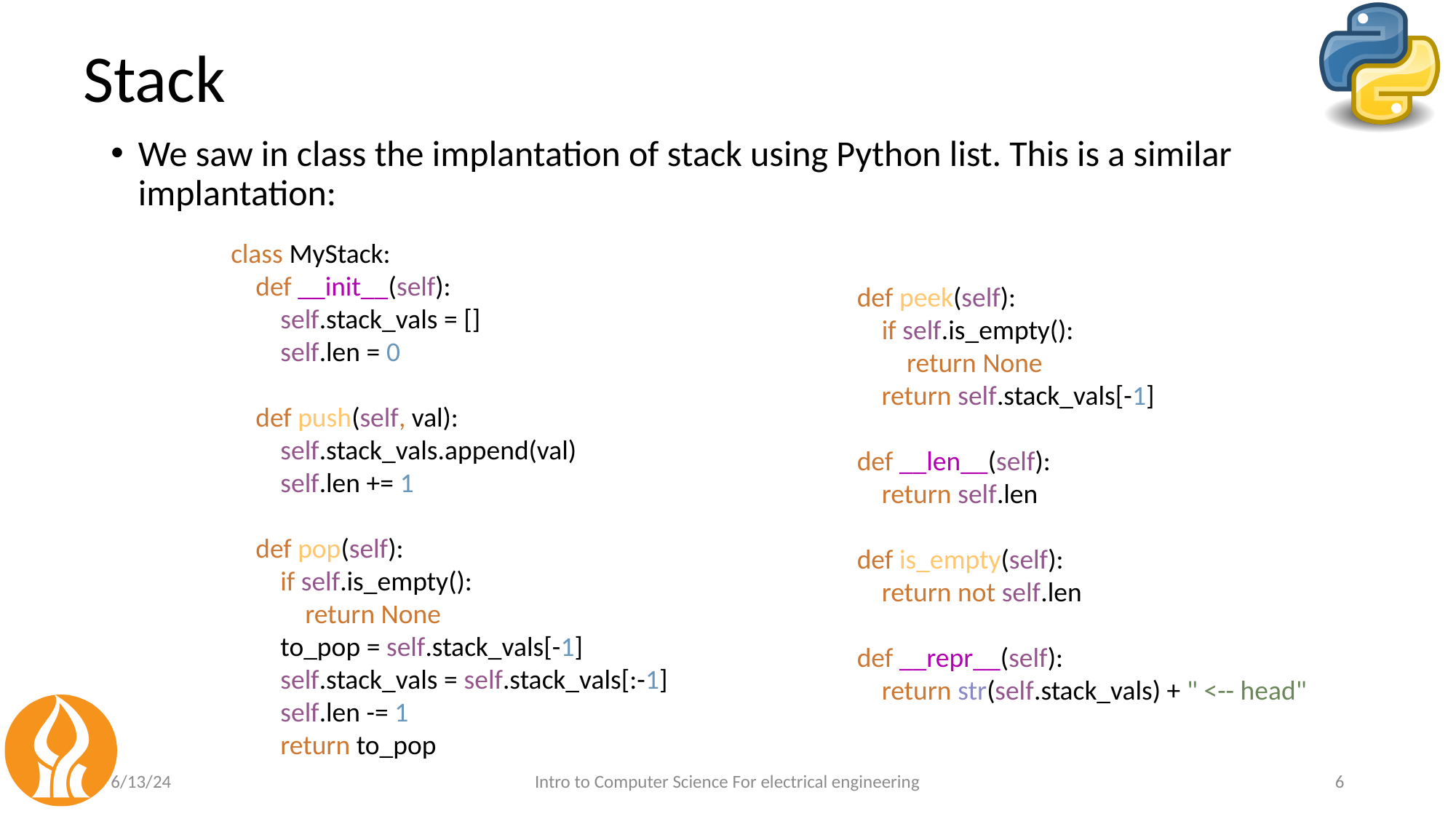

# Stack
We saw in class the implantation of stack using Python list. This is a similar implantation:

class MyStack:
    def __init__(self):
        self.stack_vals = []
        self.len = 0
    def push(self, val):
        self.stack_vals.append(val)
        self.len += 1
    def pop(self):
        if self.is_empty():
            return None
        to_pop = self.stack_vals[-1]
        self.stack_vals = self.stack_vals[:-1]
        self.len -= 1
        return to_pop
    def peek(self):
        if self.is_empty():
            return None
        return self.stack_vals[-1]
    def __len__(self):
        return self.len
    def is_empty(self):
        return not self.len
    def __repr__(self):
        return str(self.stack_vals) + " <-- head"
6/13/24
Intro to Computer Science For electrical engineering
6